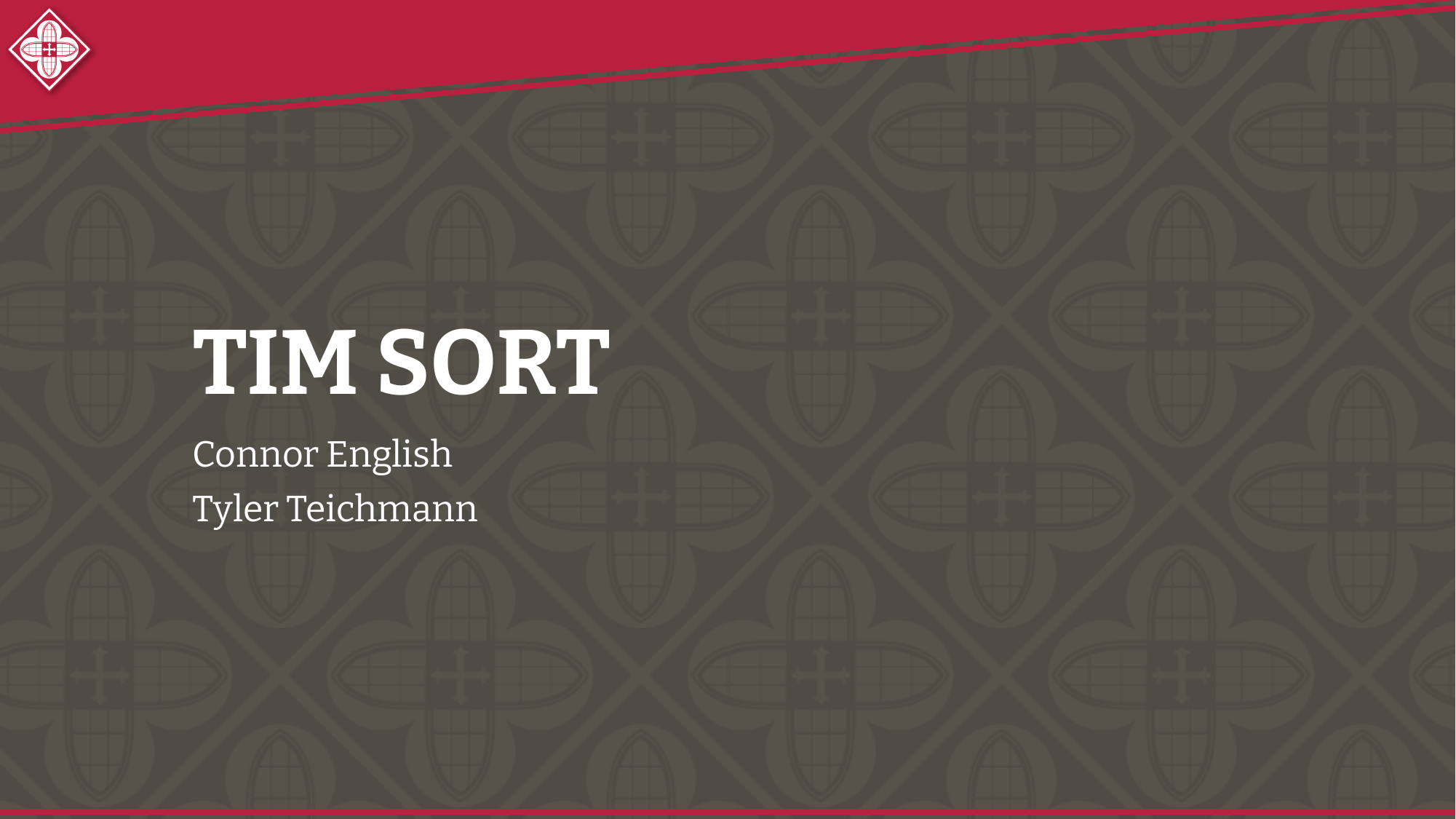

# TIM SORT
Connor English
Tyler Teichmann